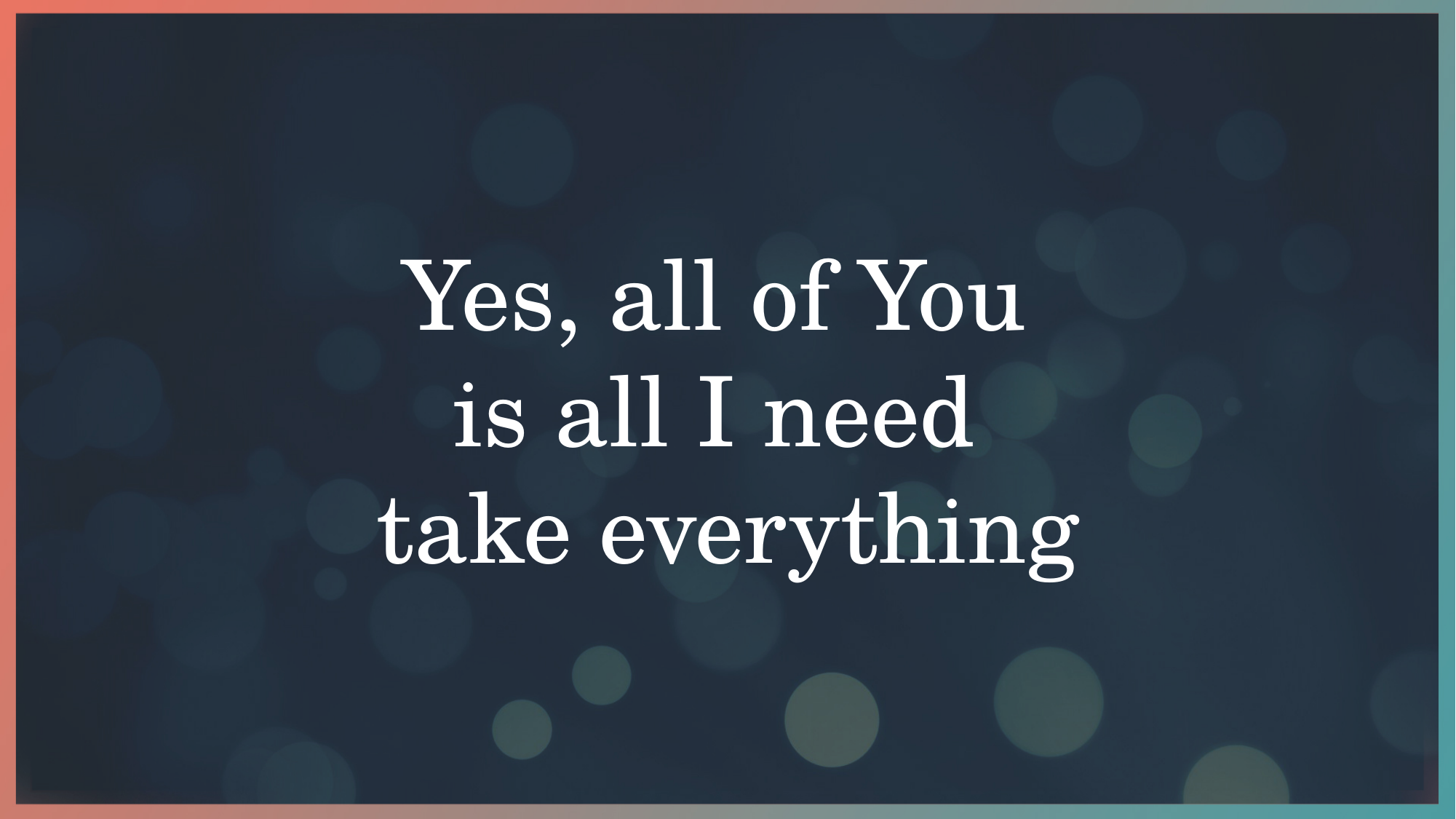

Yes, all of You
is all I need
take everything